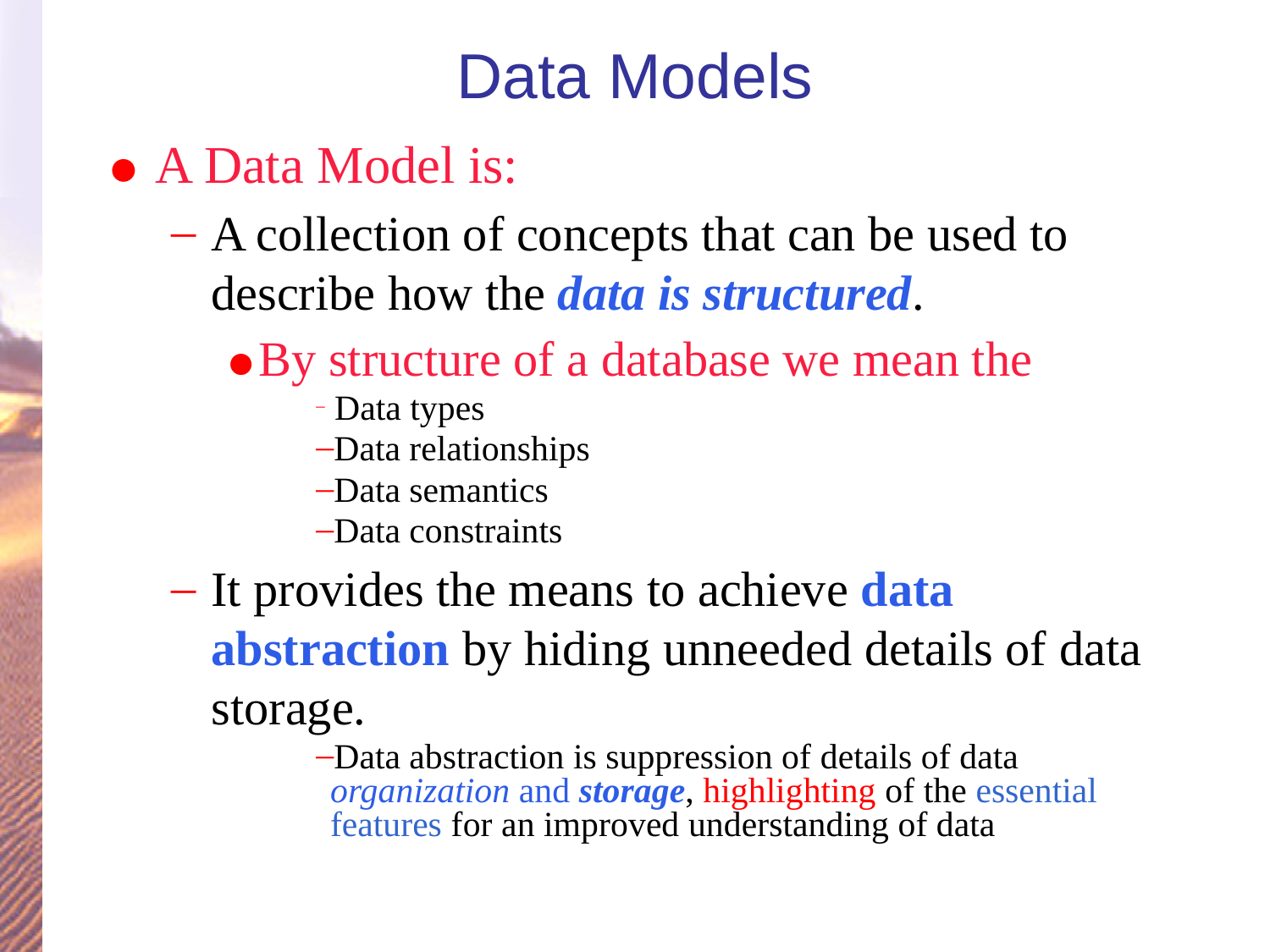

# Data Models
A Data Model is:
A collection of concepts that can be used to describe how the data is structured.
By structure of a database we mean the
 Data types
Data relationships
Data semantics
Data constraints
It provides the means to achieve data abstraction by hiding unneeded details of data storage.
Data abstraction is suppression of details of data organization and storage, highlighting of the essential features for an improved understanding of data